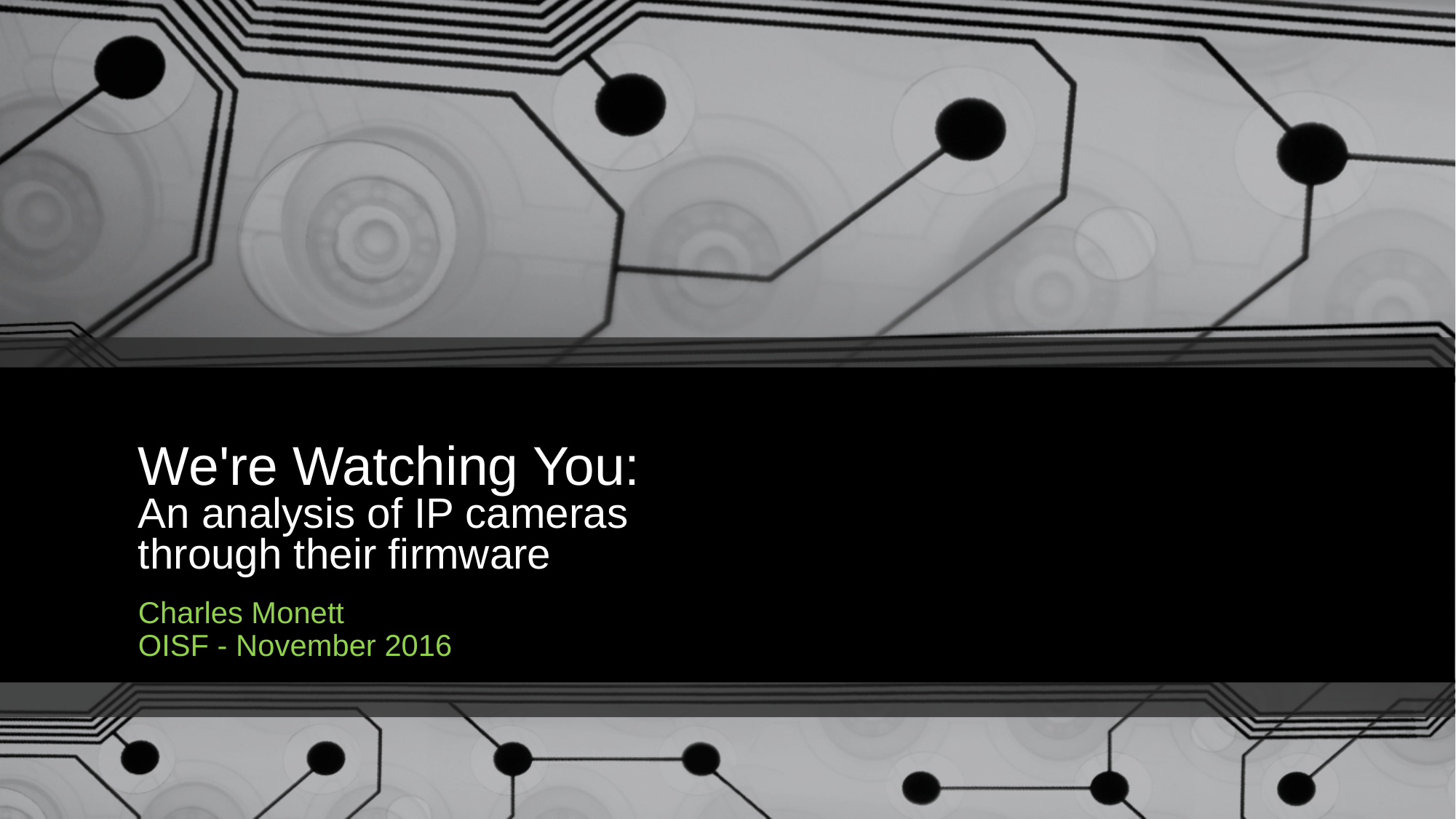

# We're Watching You: An analysis of IP cameras through their firmware
Charles Monett
OISF - November 2016